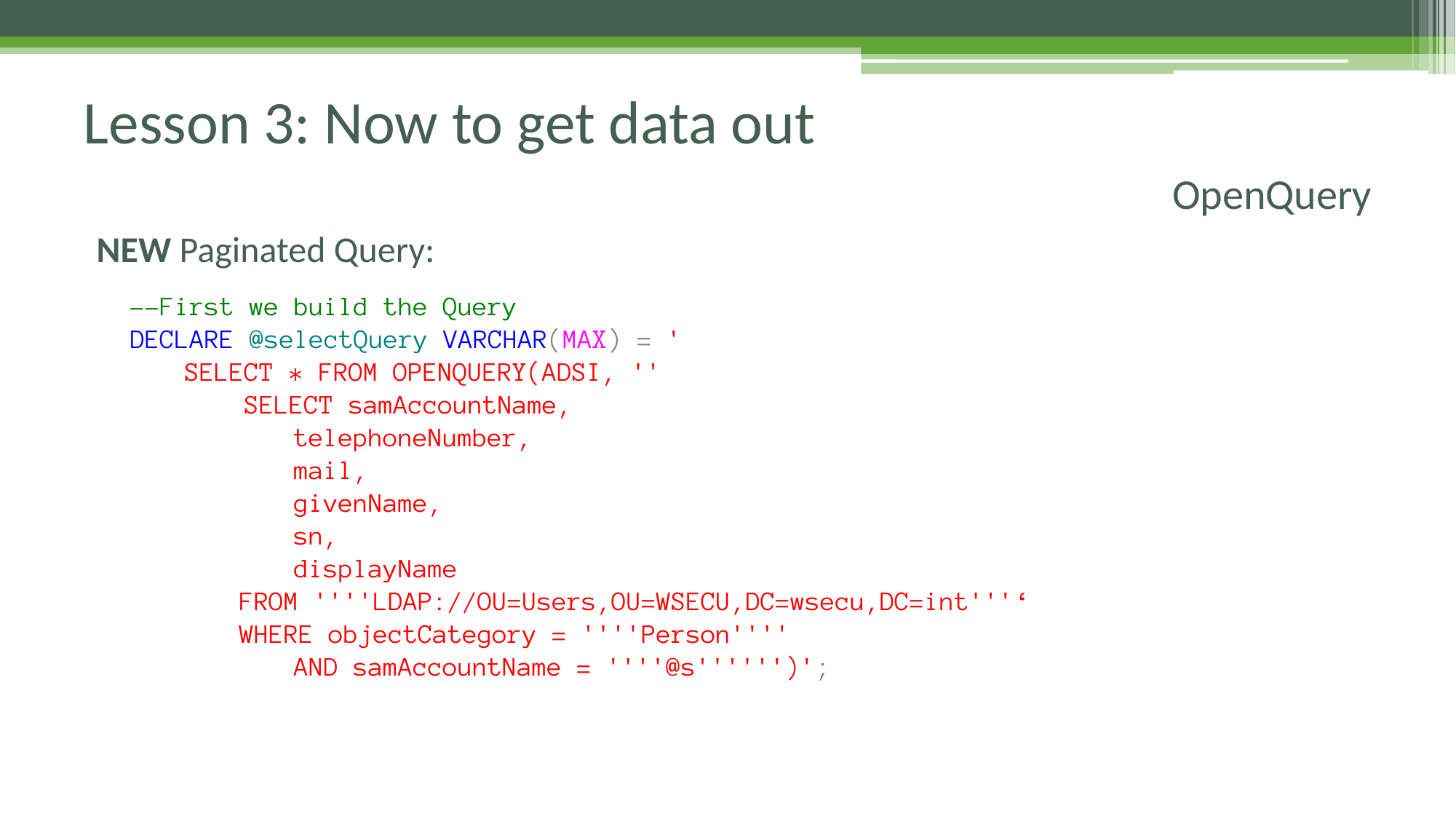

# Lesson 3: Now to get data out
OpenQuery
NEW Paginated Query:
--First we build the Query
DECLARE @selectQuery VARCHAR(MAX) = '
SELECT * FROM OPENQUERY(ADSI, ''
    SELECT samAccountName,
telephoneNumber,
mail,
givenName,
sn,
displayName
FROM ''''LDAP://OU=Users,OU=WSECU,DC=wsecu,DC=int'''‘
WHERE objectCategory = ''''Person''''
AND samAccountName = ''''@s'''''')';